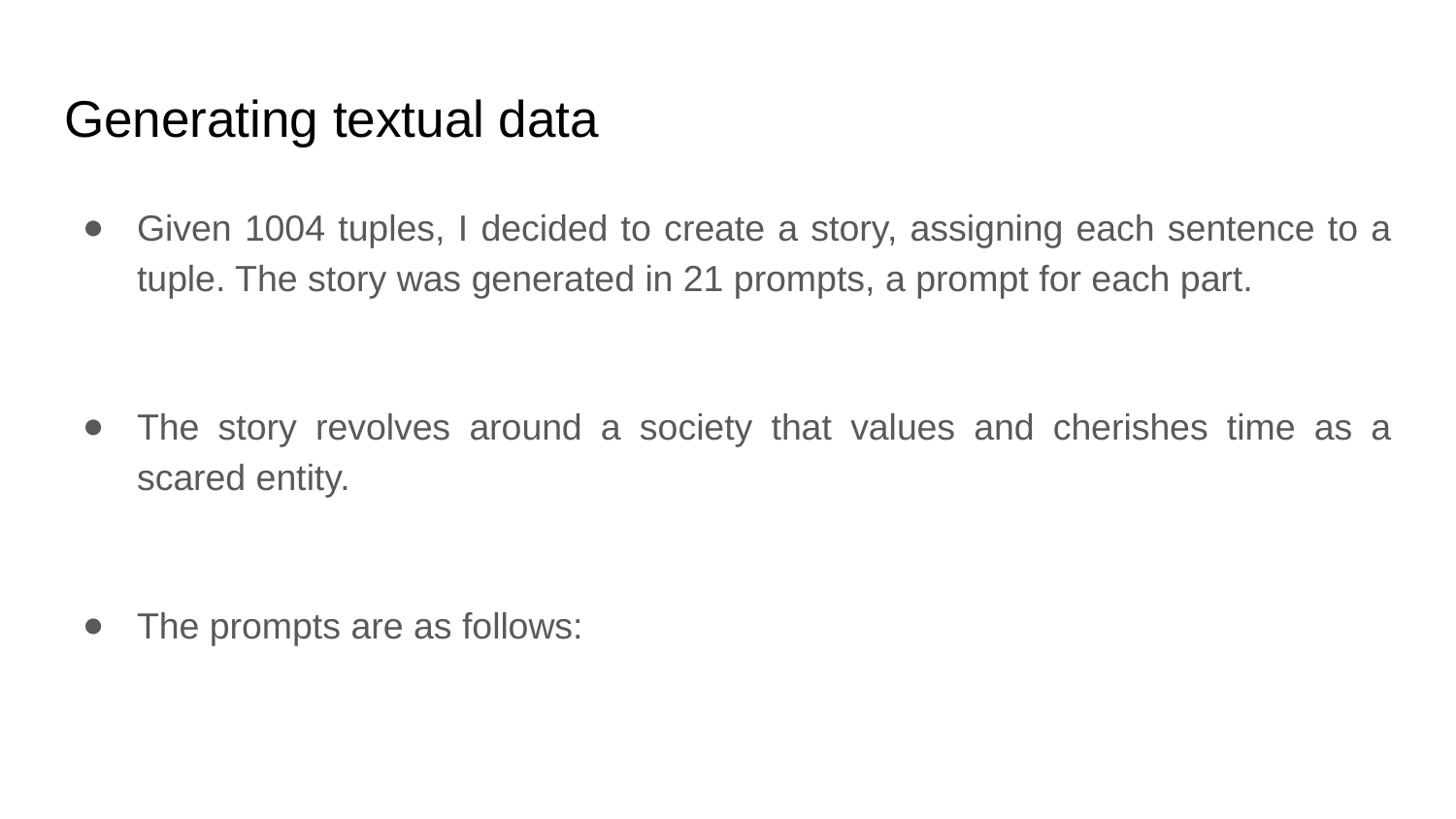

# Generating textual data
Given 1004 tuples, I decided to create a story, assigning each sentence to a tuple. The story was generated in 21 prompts, a prompt for each part.

The story revolves around a society that values and cherishes time as a scared entity.

The prompts are as follows: